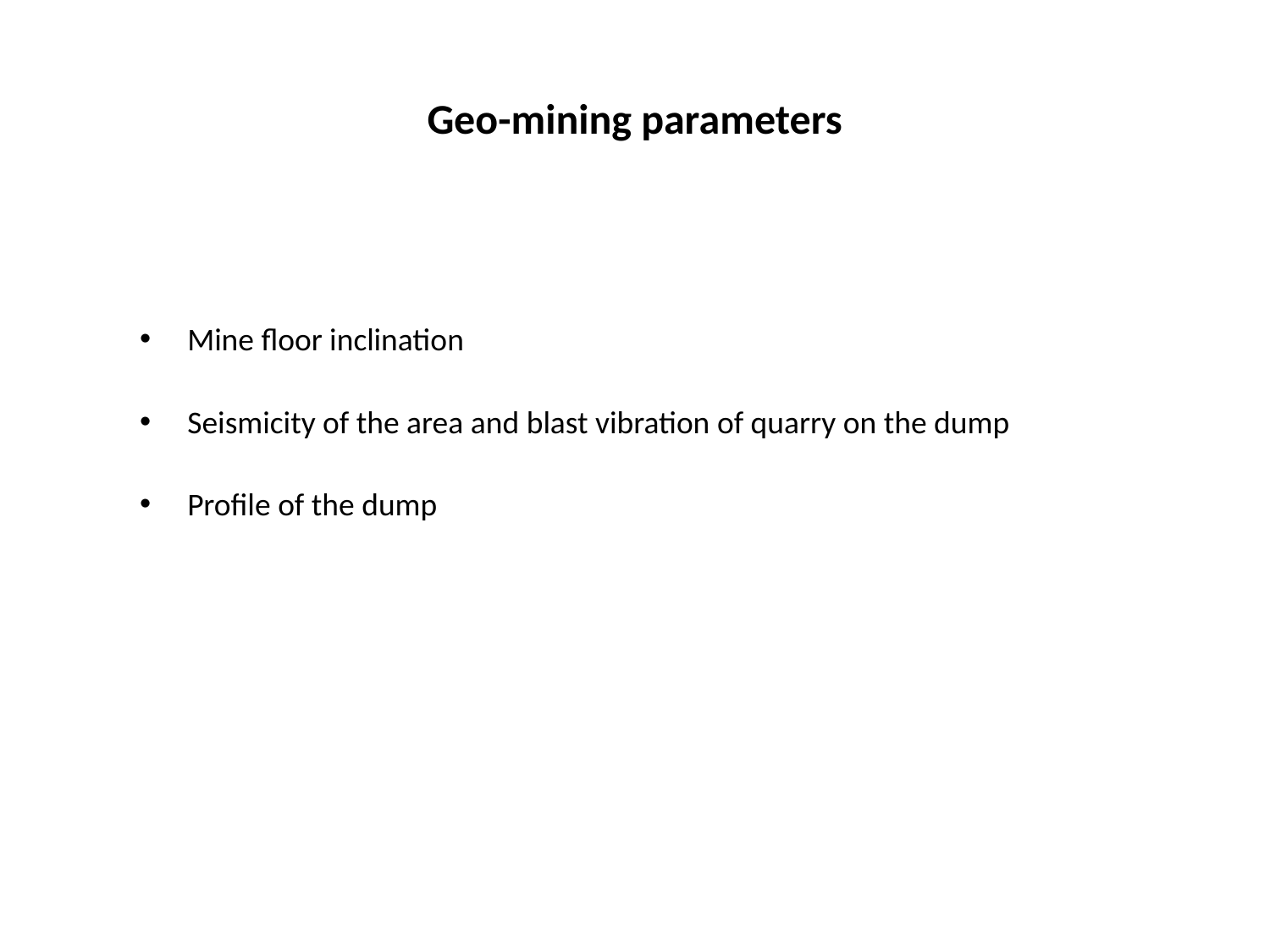

# Geo-mining parameters
Mine floor inclination
Seismicity of the area and blast vibration of quarry on the dump
Profile of the dump